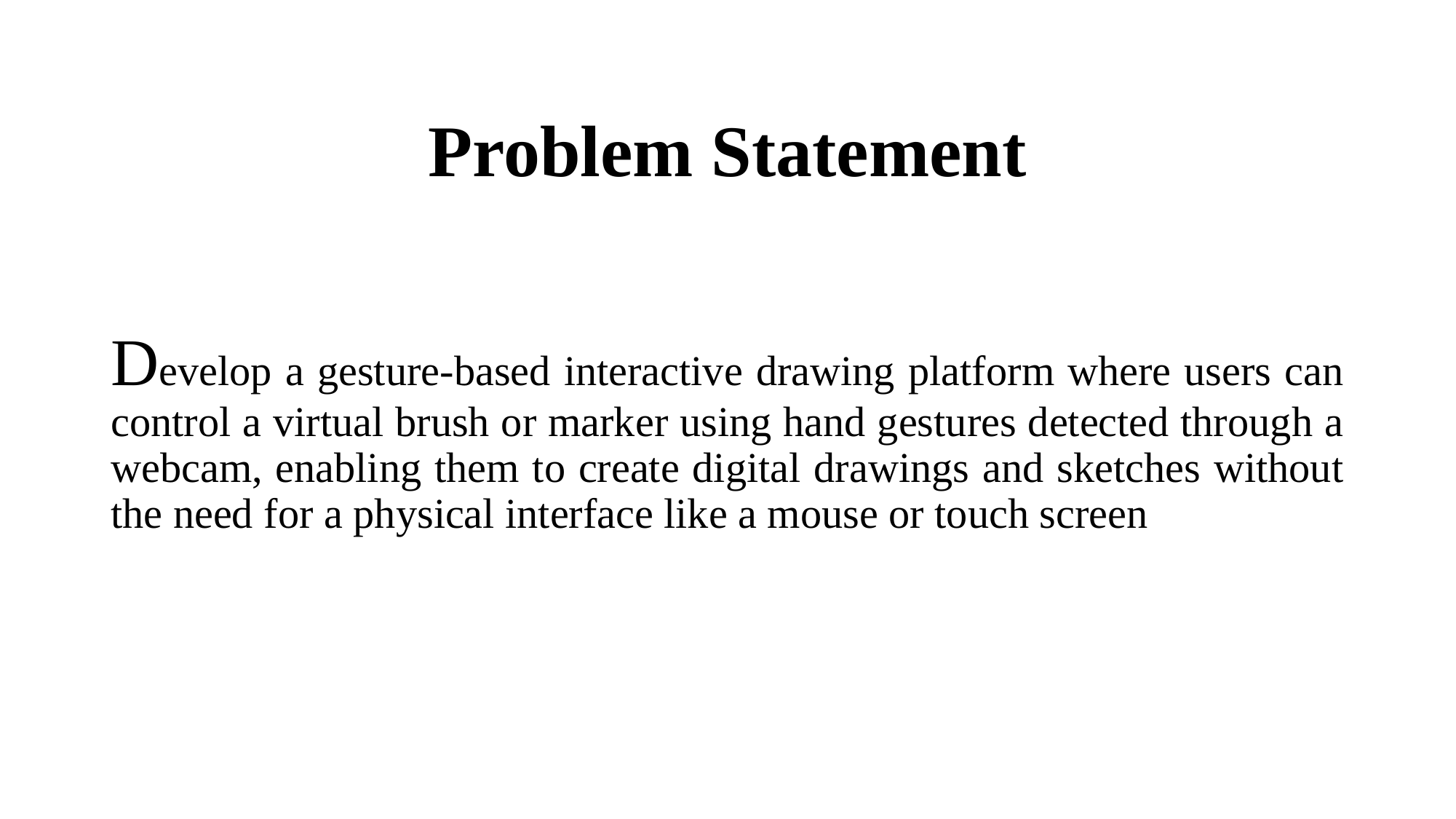

# Problem Statement
Develop a gesture-based interactive drawing platform where users can control a virtual brush or marker using hand gestures detected through a webcam, enabling them to create digital drawings and sketches without the need for a physical interface like a mouse or touch screen